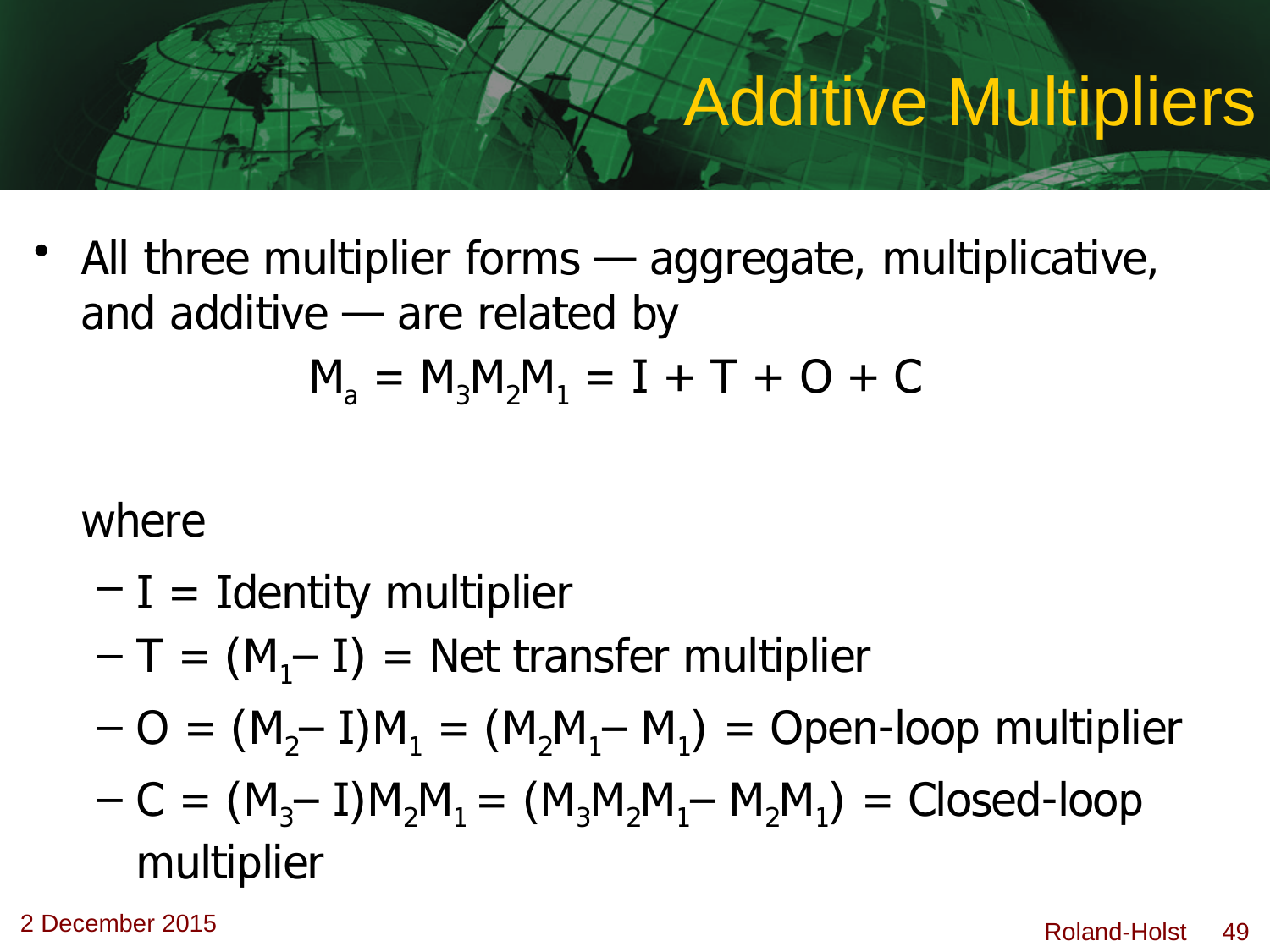

# Additive Multipliers
All three multiplier forms — aggregate, multiplicative, and additive — are related by
		       Ma = M3M2M1 = I + T + O + C

	where
I = Identity multiplier
T = (M1– I) = Net transfer multiplier
O = (M2– I)M1 = (M2M1– M1) = Open-loop multiplier
C = (M3– I)M2M1 = (M3M2M1– M2M1) = Closed-loop multiplier